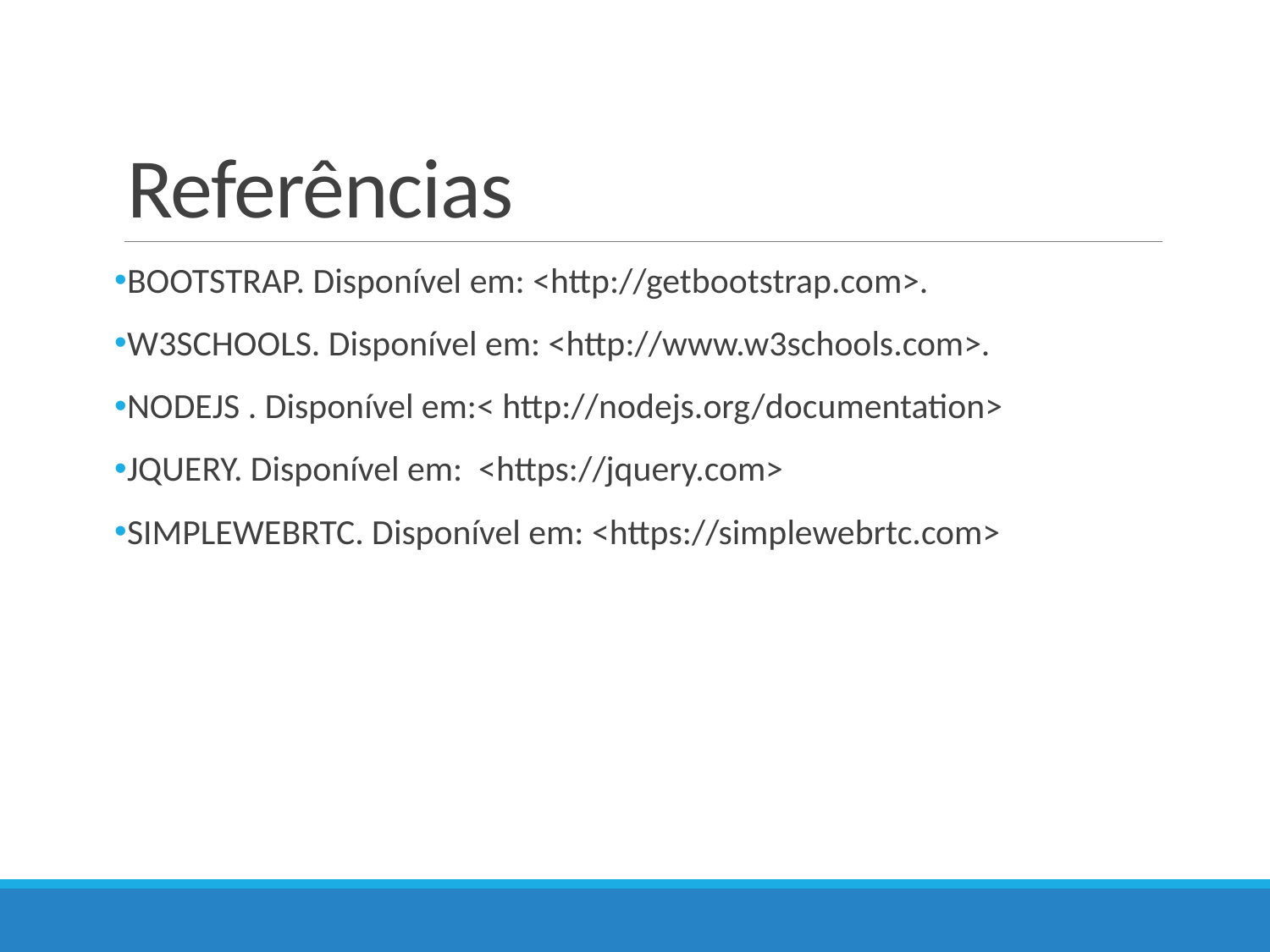

# Referências
BOOTSTRAP. Disponível em: <http://getbootstrap.com>.
W3SCHOOLS. Disponível em: <http://www.w3schools.com>.
NODEJS . Disponível em:< http://nodejs.org/documentation>
JQUERY. Disponível em:  <https://jquery.com>
SIMPLEWEBRTC. Disponível em: <https://simplewebrtc.com>